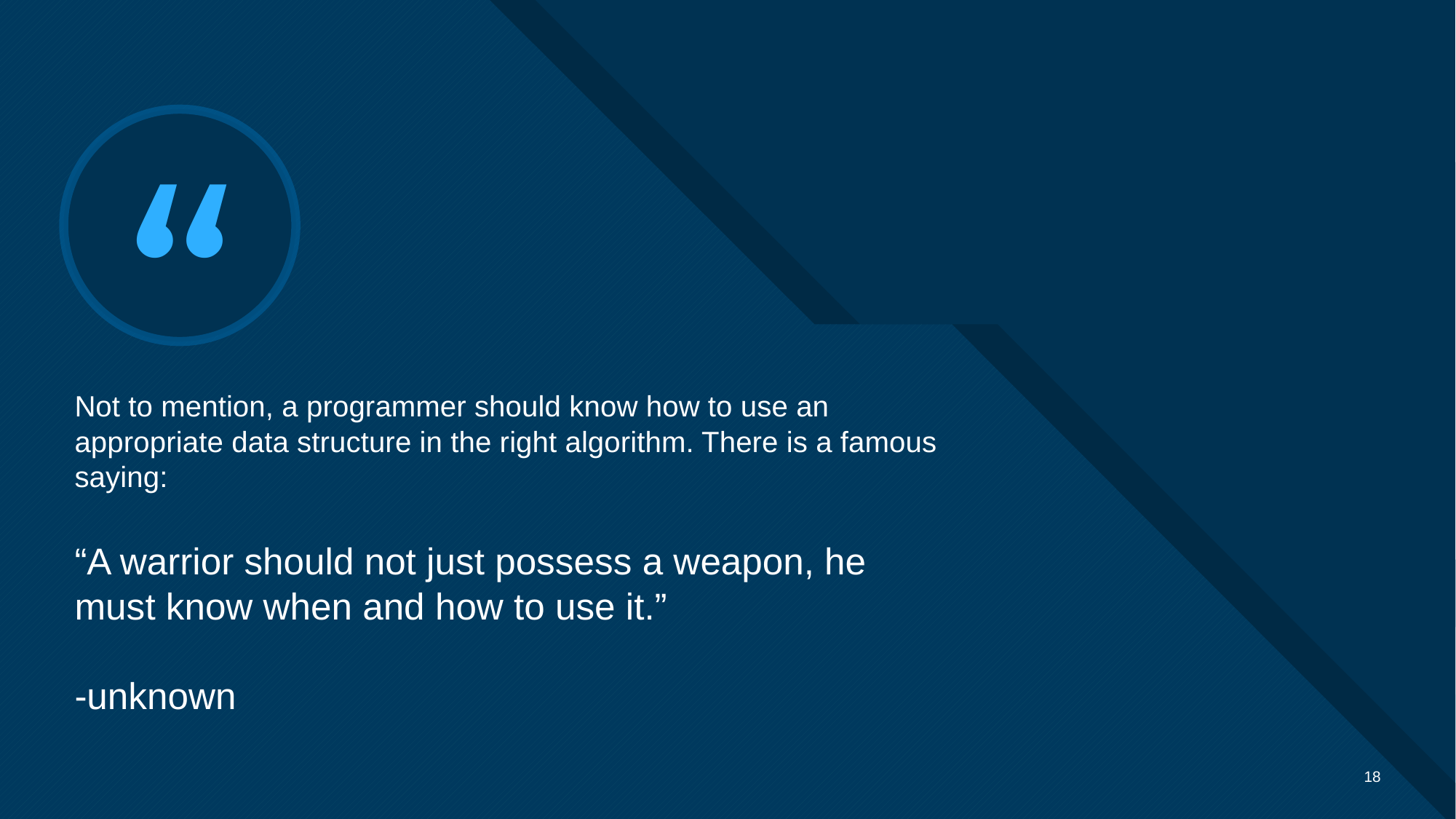

# Not to mention, a programmer should know how to use an appropriate data structure in the right algorithm. There is a famous saying: “A warrior should not just possess a weapon, he must know when and how to use it.” -unknown
18